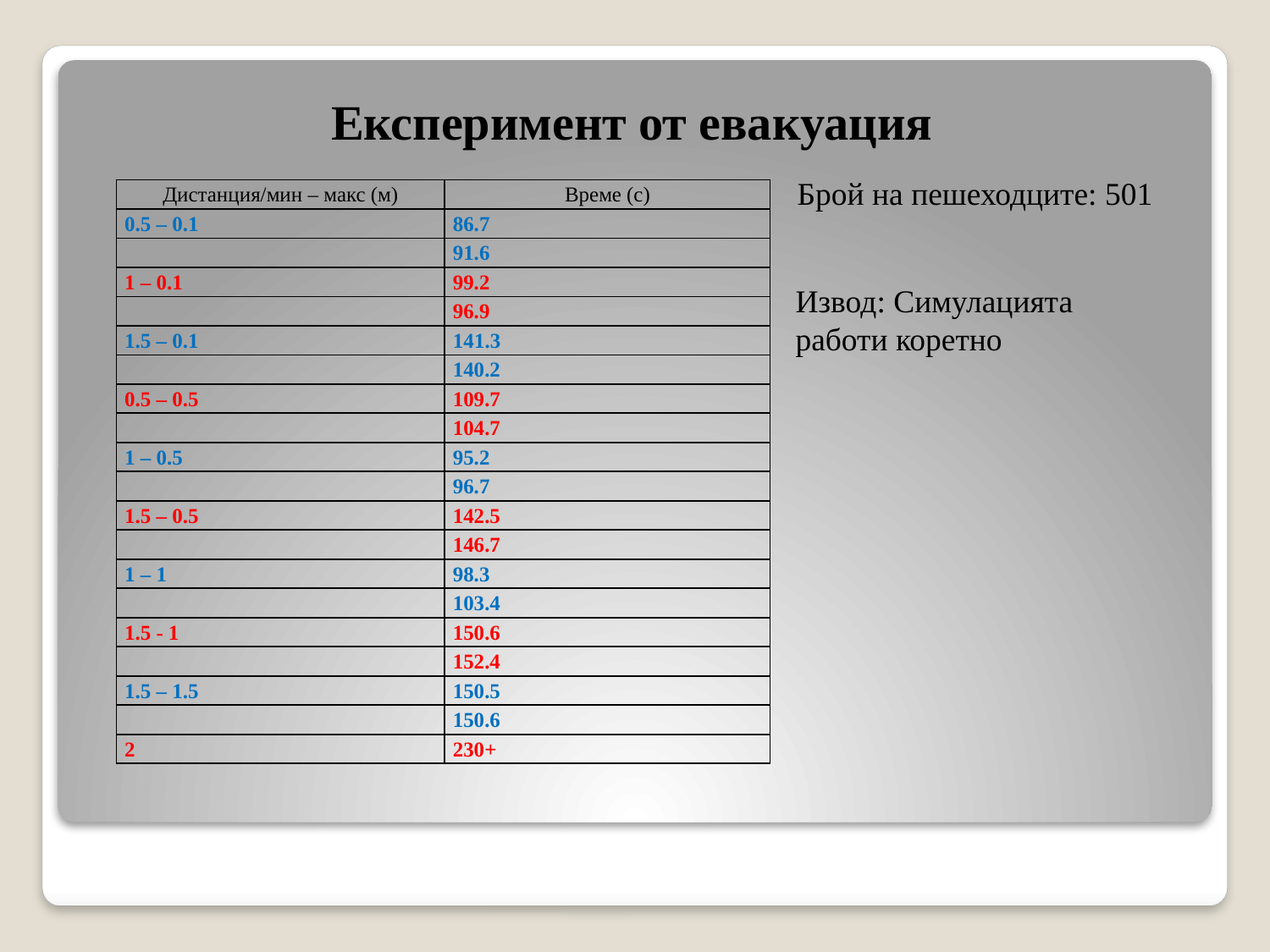

Експеримент от евакуация
Брой на пешеходците: 501
| Дистанция/мин – макс (м) | Време (с) |
| --- | --- |
| 0.5 – 0.1 | 86.7 |
|  | 91.6 |
| 1 – 0.1 | 99.2 |
|  | 96.9 |
| 1.5 – 0.1 | 141.3 |
|  | 140.2 |
| 0.5 – 0.5 | 109.7 |
|  | 104.7 |
| 1 – 0.5 | 95.2 |
|  | 96.7 |
| 1.5 – 0.5 | 142.5 |
|  | 146.7 |
| 1 – 1 | 98.3 |
|  | 103.4 |
| 1.5 - 1 | 150.6 |
|  | 152.4 |
| 1.5 – 1.5 | 150.5 |
|  | 150.6 |
| 2 | 230+ |
Извод: Симулацията работи коретно